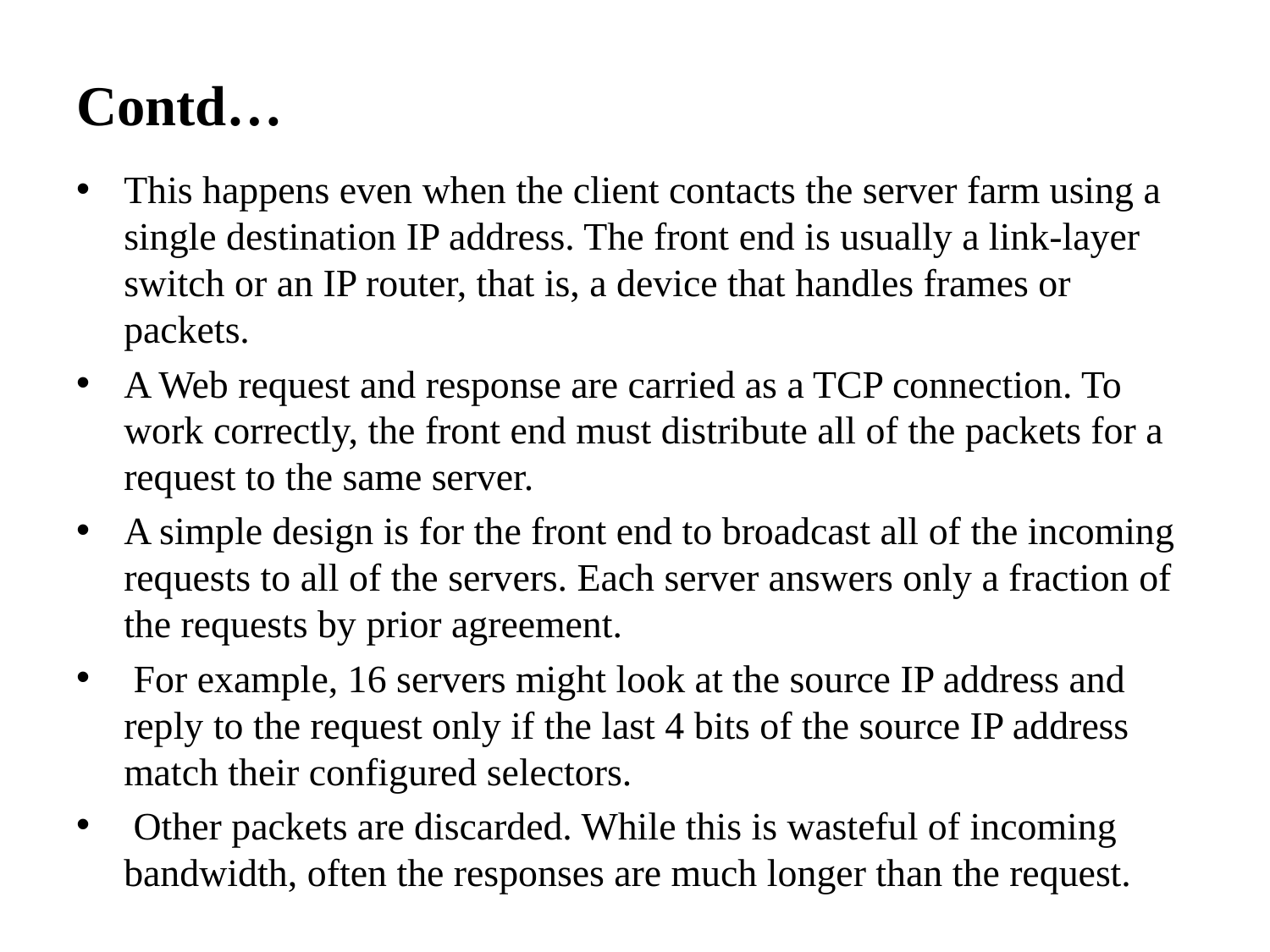

# Contd…
This happens even when the client contacts the server farm using a single destination IP address. The front end is usually a link-layer switch or an IP router, that is, a device that handles frames or packets.
A Web request and response are carried as a TCP connection. To work correctly, the front end must distribute all of the packets for a request to the same server.
A simple design is for the front end to broadcast all of the incoming requests to all of the servers. Each server answers only a fraction of the requests by prior agreement.
 For example, 16 servers might look at the source IP address and reply to the request only if the last 4 bits of the source IP address match their configured selectors.
 Other packets are discarded. While this is wasteful of incoming bandwidth, often the responses are much longer than the request.